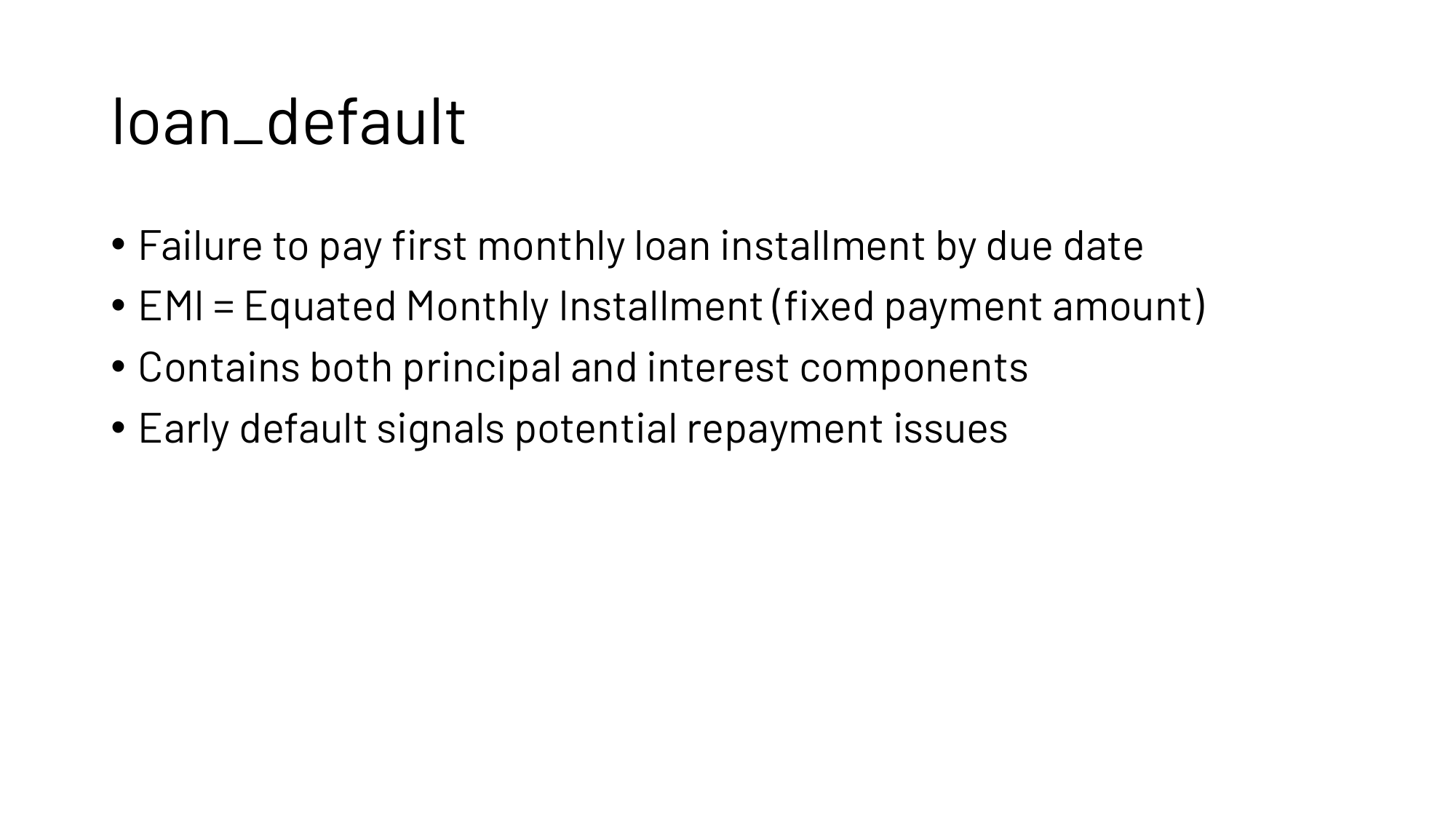

# loan_default
Failure to pay first monthly loan installment by due date
EMI = Equated Monthly Installment (fixed payment amount)
Contains both principal and interest components
Early default signals potential repayment issues